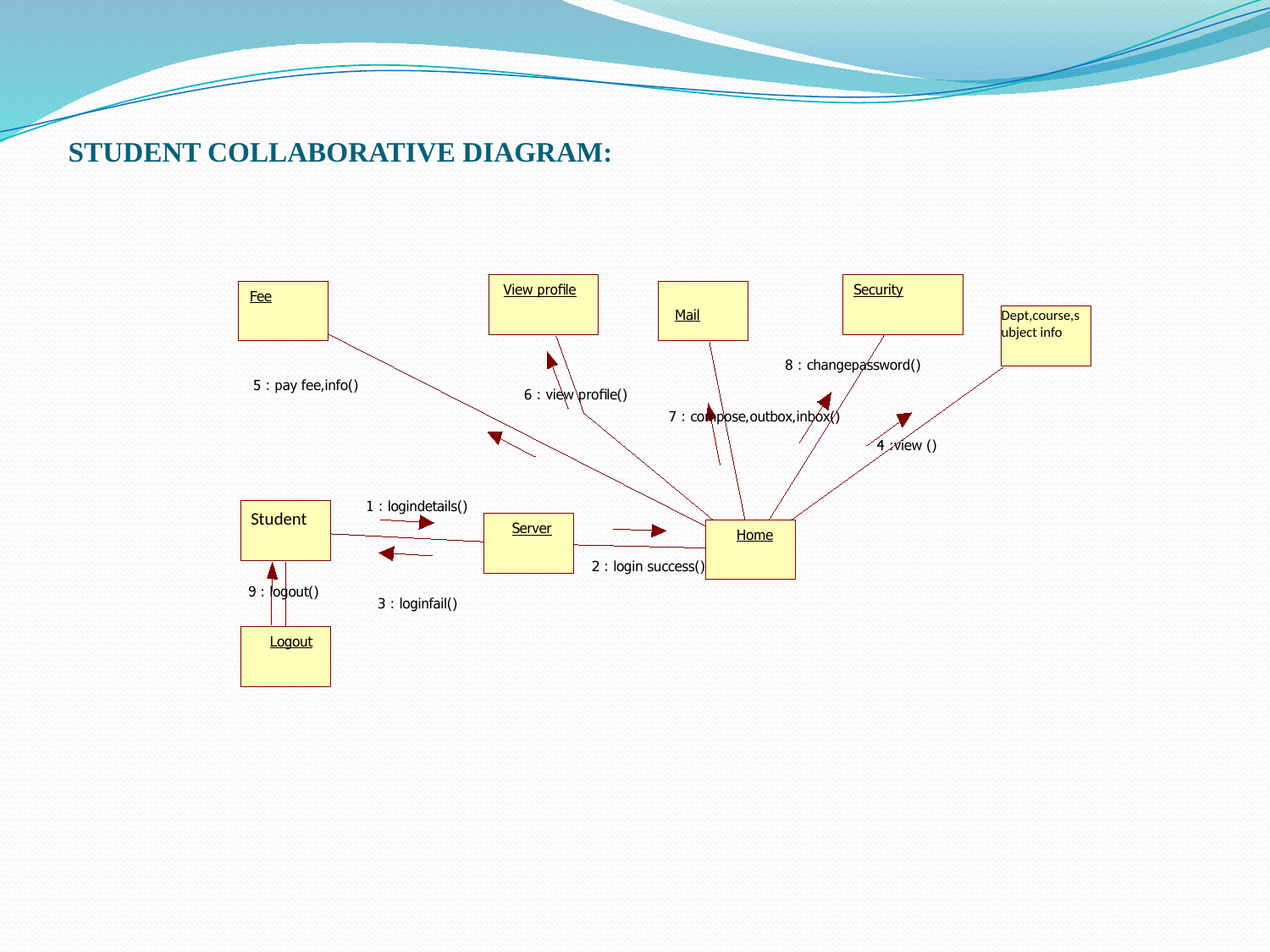

STUDENT COLLABORATIVE DIAGRAM:

View profile

Security
Fee
Mail

Dept,course,subject info

8 : changepassword()

5 : pay fee,info()
6 : view profile()

7 : compose,outbox,inbox()

4 :view ()
1 : logindetails()

Student

Server

Home

2 : login success()

9 : logout()
3 : loginfail()

Logout